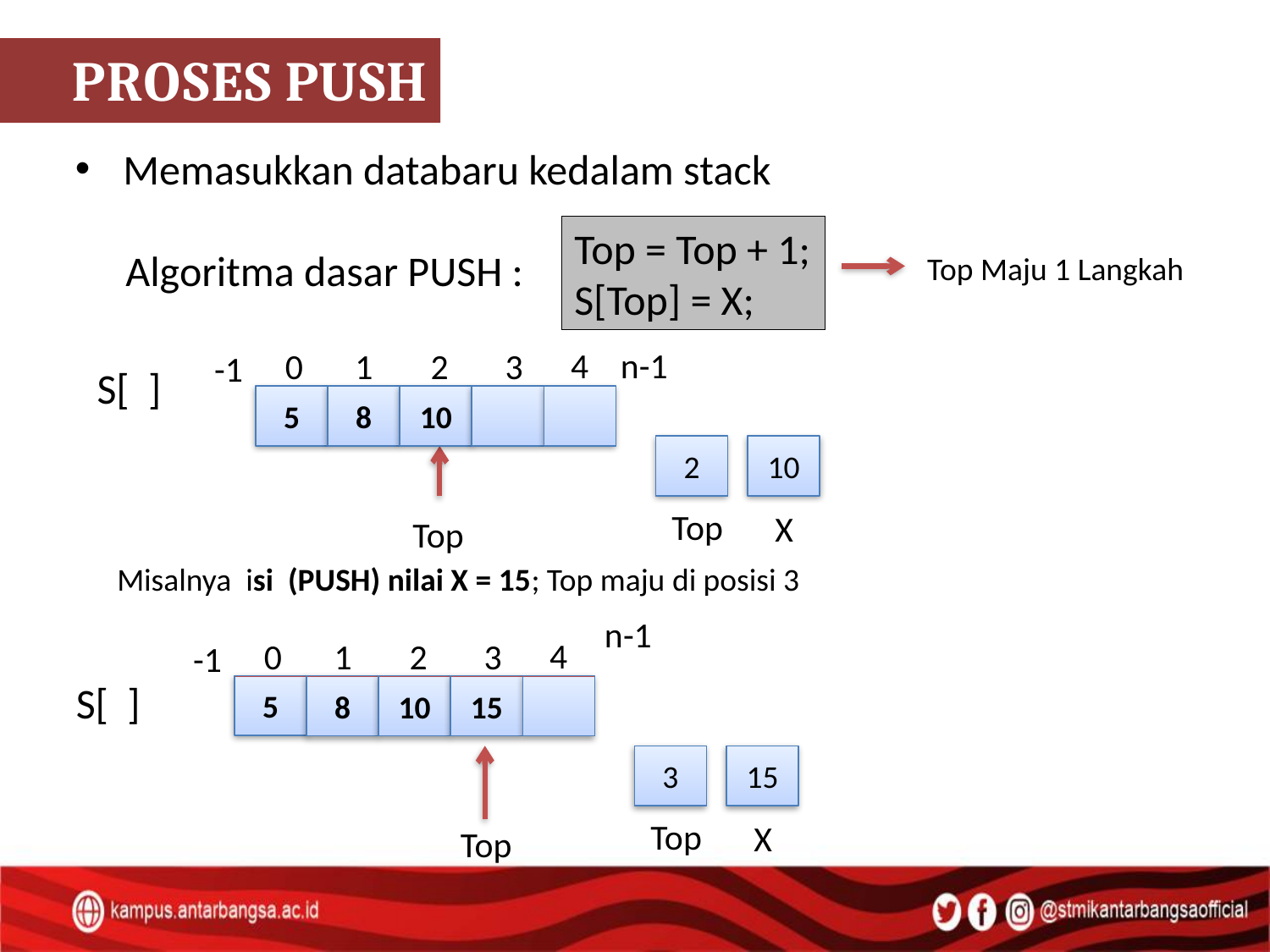

PROSES PUSH
Memasukkan databaru kedalam stack

	Algoritma dasar PUSH :
Top = Top + 1;
S[Top] = X;
Top Maju 1 Langkah
4
n-1
0
1
2
3
-1
S[  ]
8
10

5
2
10
Top
X
Top
Misalnya  isi  (PUSH) nilai X = 15; Top maju di posisi 3
n-1
4
0
1
2
3
-1
S[  ]
8
10
15

5
3
15
Top
X
Top